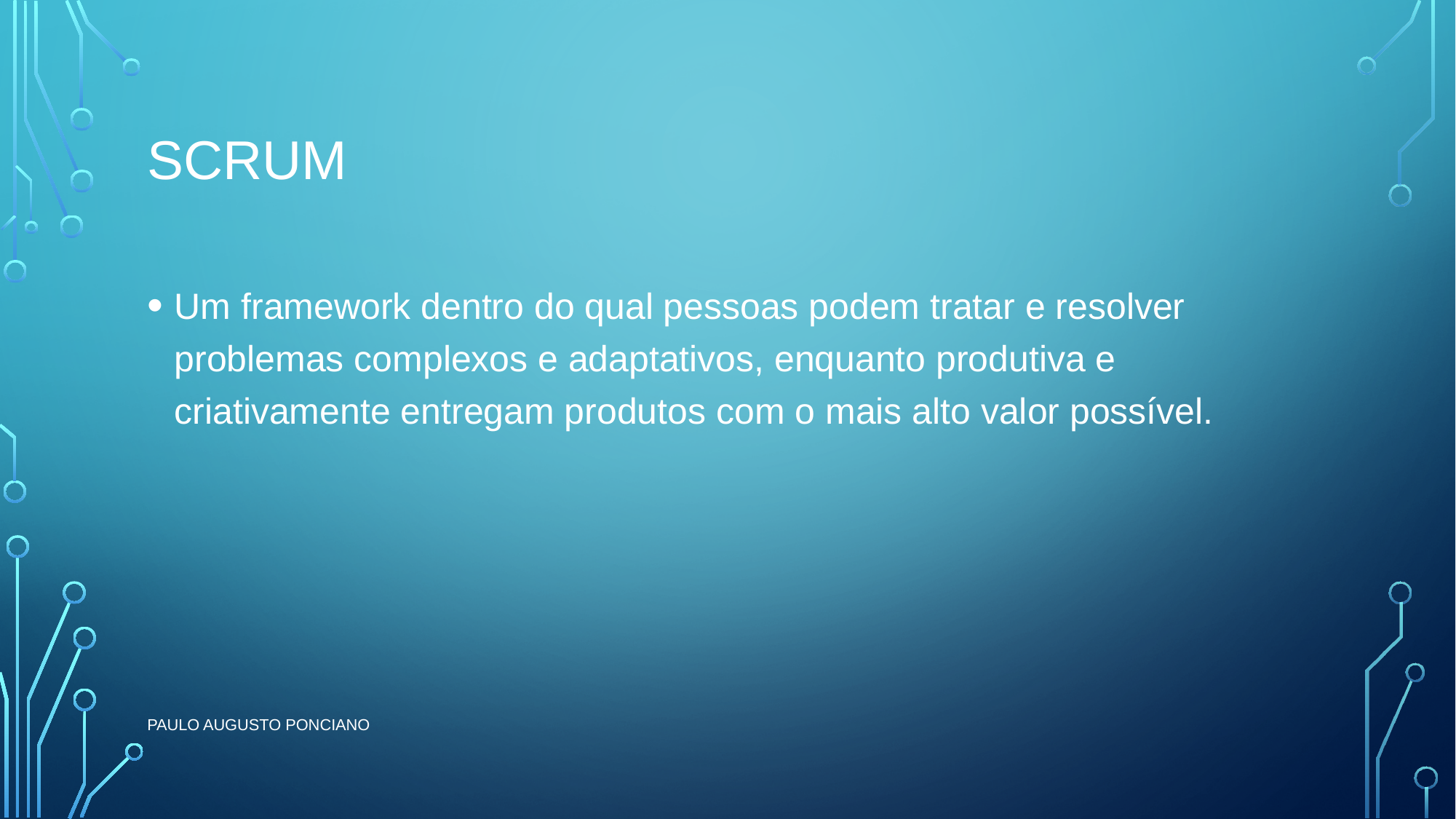

# Scrum
Um framework dentro do qual pessoas podem tratar e resolver problemas complexos e adaptativos, enquanto produtiva e criativamente entregam produtos com o mais alto valor possível.
Paulo Augusto ponciano